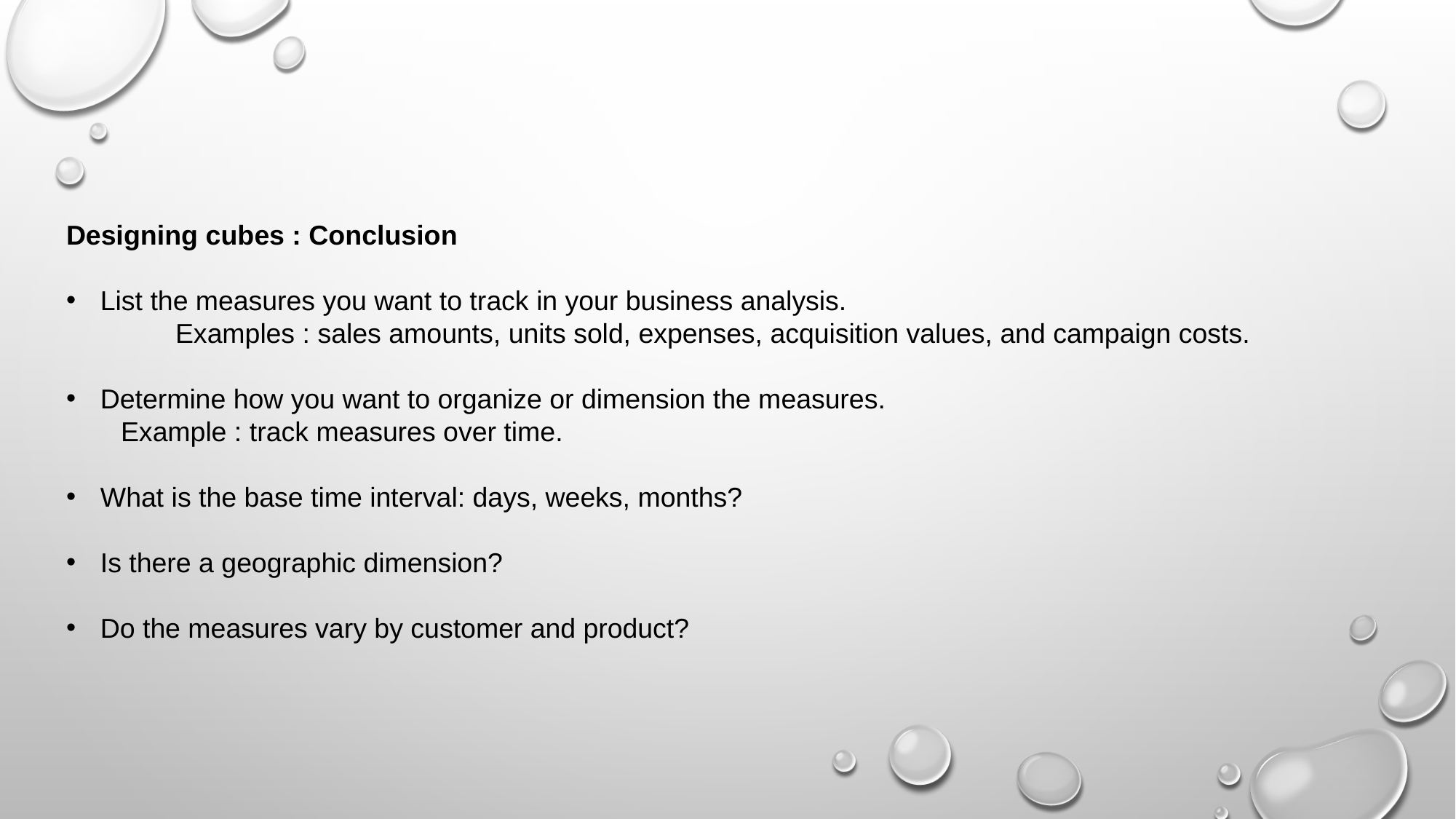

Designing cubes : Conclusion

List the measures you want to track in your business analysis.
	Examples : sales amounts, units sold, expenses, acquisition values, and campaign costs.

Determine how you want to organize or dimension the measures.
Example : track measures over time.

What is the base time interval: days, weeks, months?

Is there a geographic dimension?

Do the measures vary by customer and product?